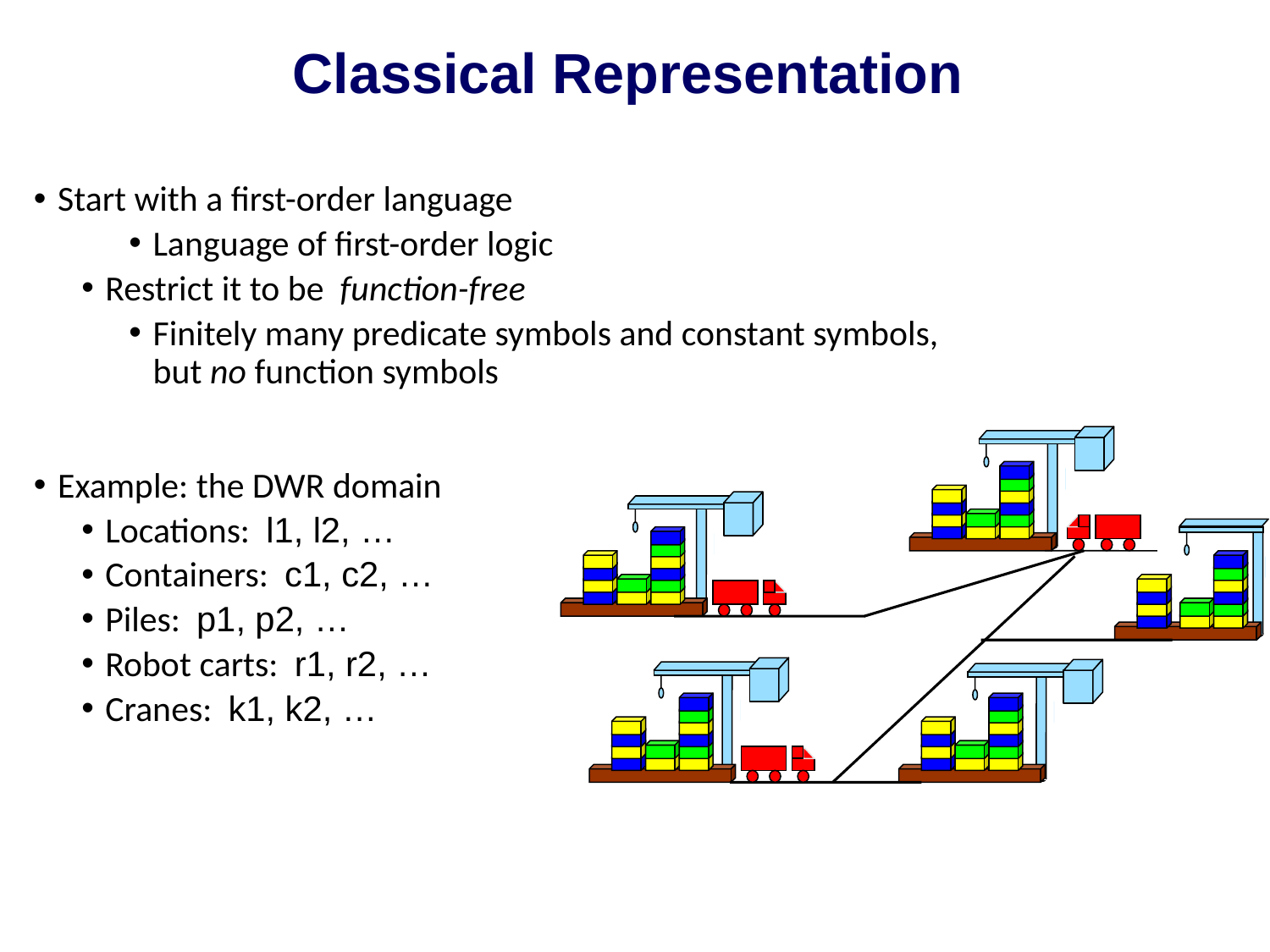

Classical Representation
Start with a first-order language
Language of first-order logic
Restrict it to be  function-free
Finitely many predicate symbols and constant symbols,
but no function symbols

Example: the DWR domain
Locations:  l1, l2, …
Containers:  c1, c2, …
Piles:  p1, p2, …
Robot carts:  r1, r2, …
Cranes:  k1, k2, …